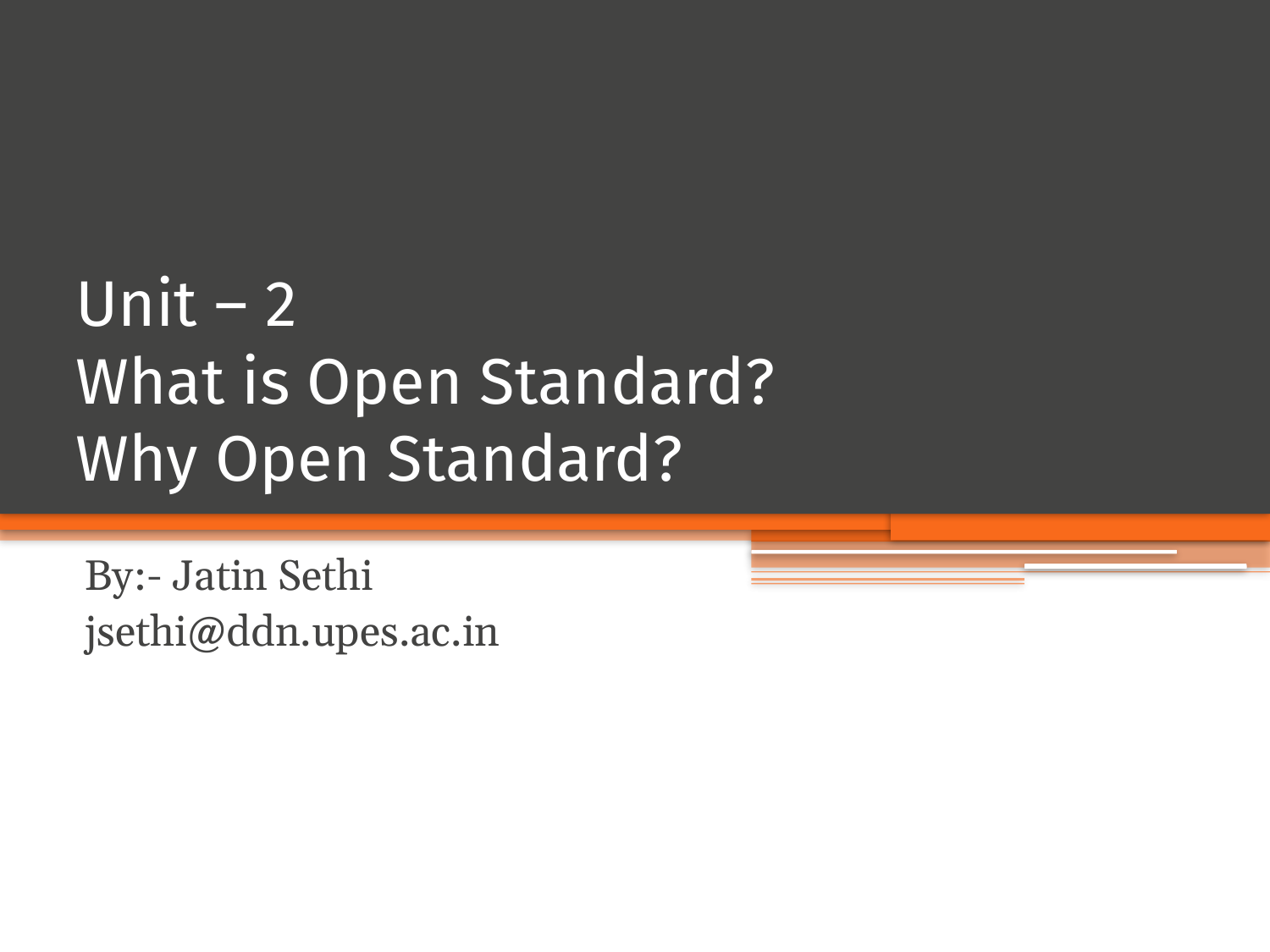

# Unit – 2 What is Open Standard? Why Open Standard?
By:- Jatin Sethi
jsethi@ddn.upes.ac.in